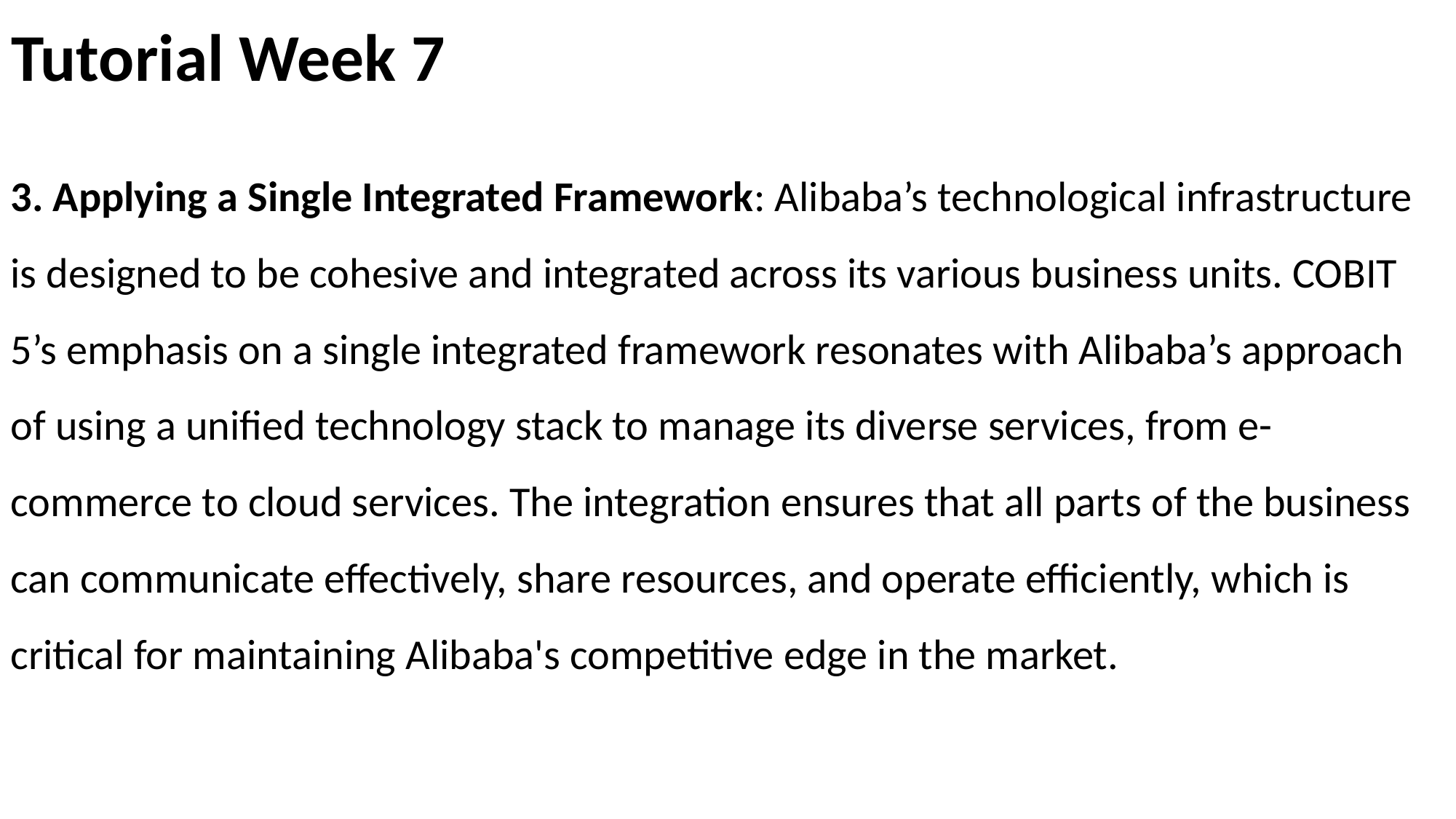

# Tutorial Week 7
3. Applying a Single Integrated Framework: Alibaba’s technological infrastructure is designed to be cohesive and integrated across its various business units. COBIT 5’s emphasis on a single integrated framework resonates with Alibaba’s approach of using a unified technology stack to manage its diverse services, from e-commerce to cloud services. The integration ensures that all parts of the business can communicate effectively, share resources, and operate efficiently, which is critical for maintaining Alibaba's competitive edge in the market.